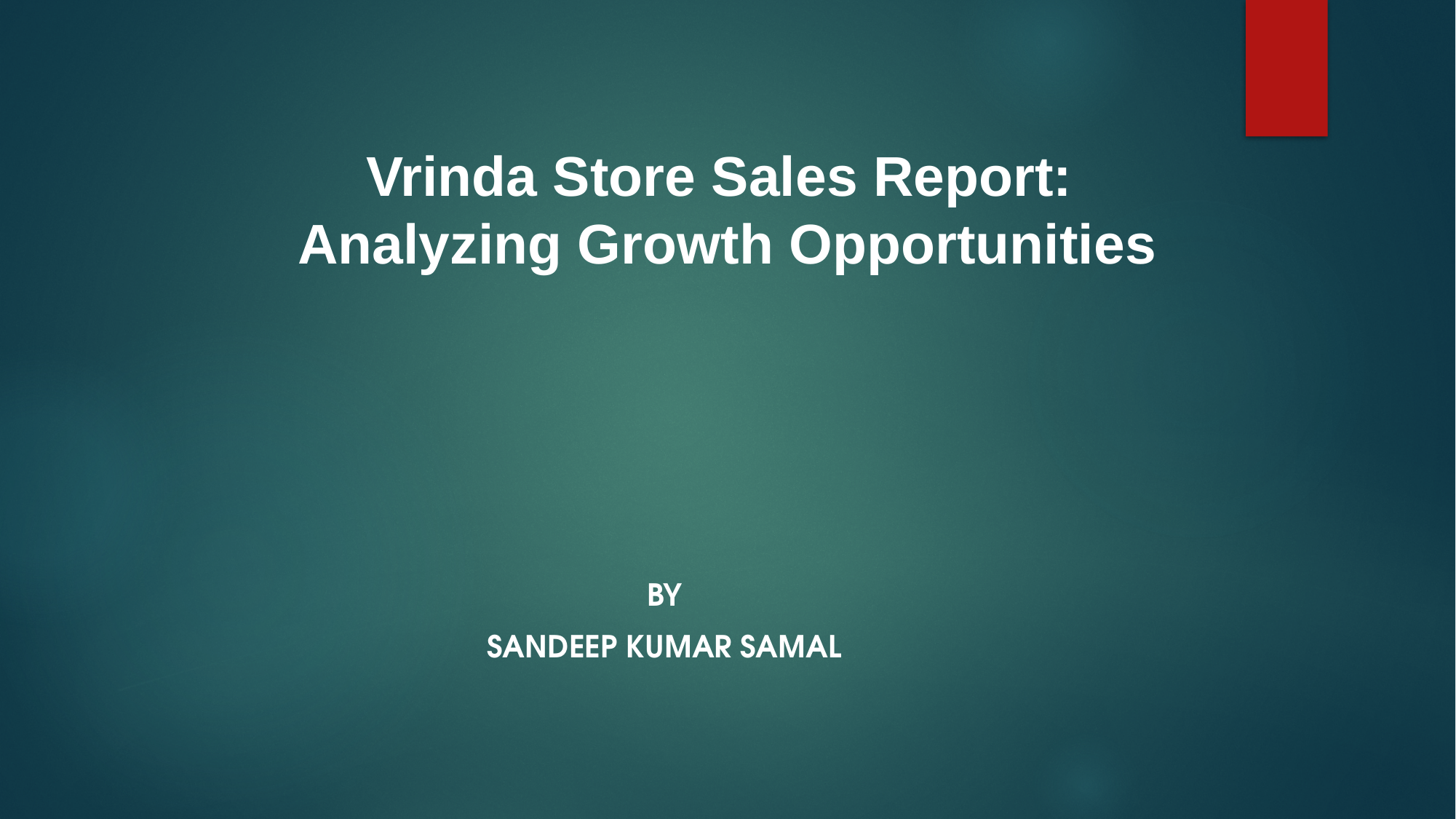

# Vrinda Store Sales Report: Analyzing Growth Opportunities
By
Sandeep Kumar Samal